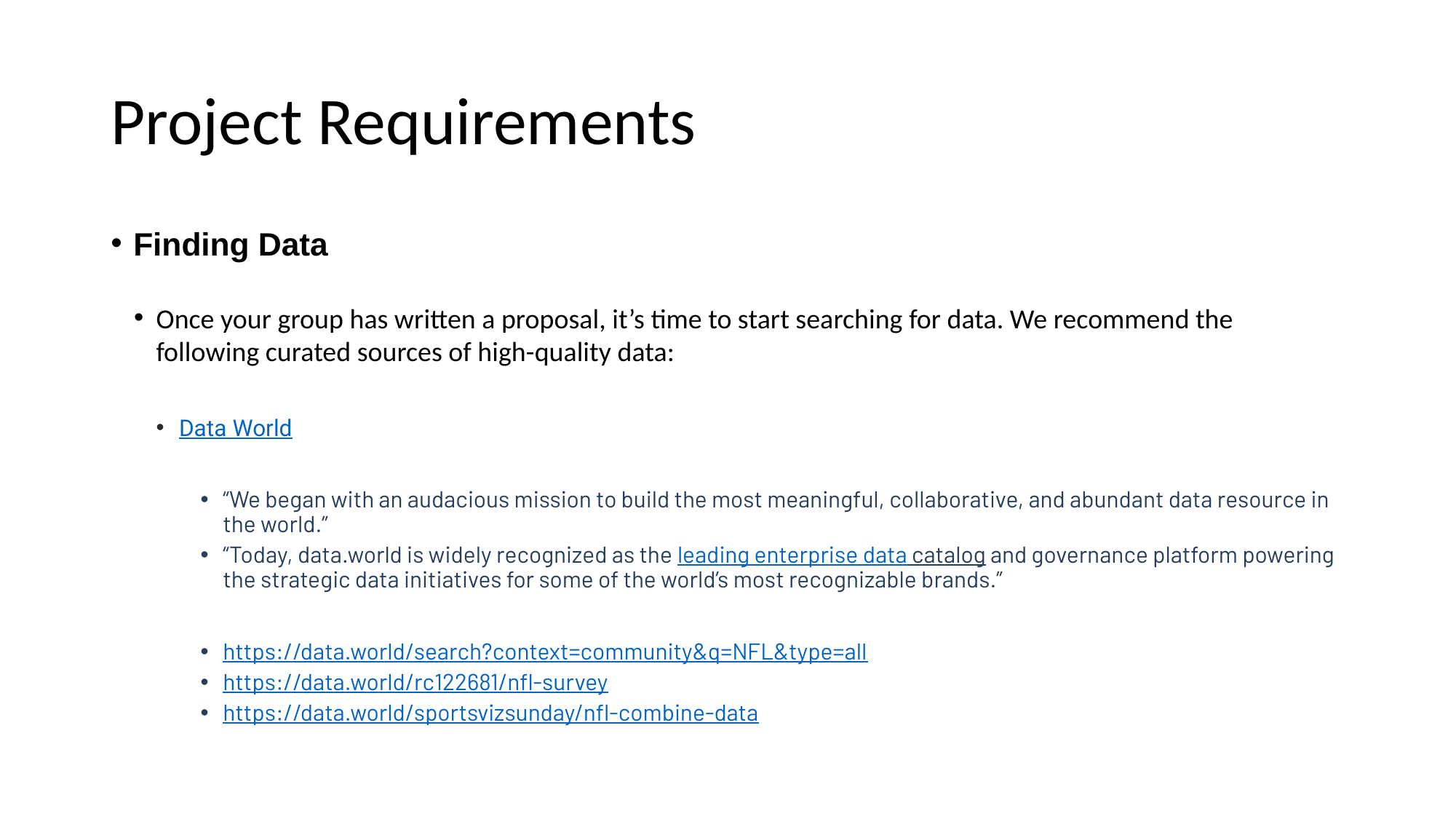

# Project Requirements
Finding Data

Once your group has written a proposal, it’s time to start searching for data. We recommend the following curated sources of high-quality data:

Data World

“We began with an audacious mission to build the most meaningful, collaborative, and abundant data resource in the world.”
“Today, data.world is widely recognized as the leading enterprise data catalog and governance platform powering the strategic data initiatives for some of the world’s most recognizable brands.”

https://data.world/search?context=community&q=NFL&type=all
https://data.world/rc122681/nfl-survey
https://data.world/sportsvizsunday/nfl-combine-data